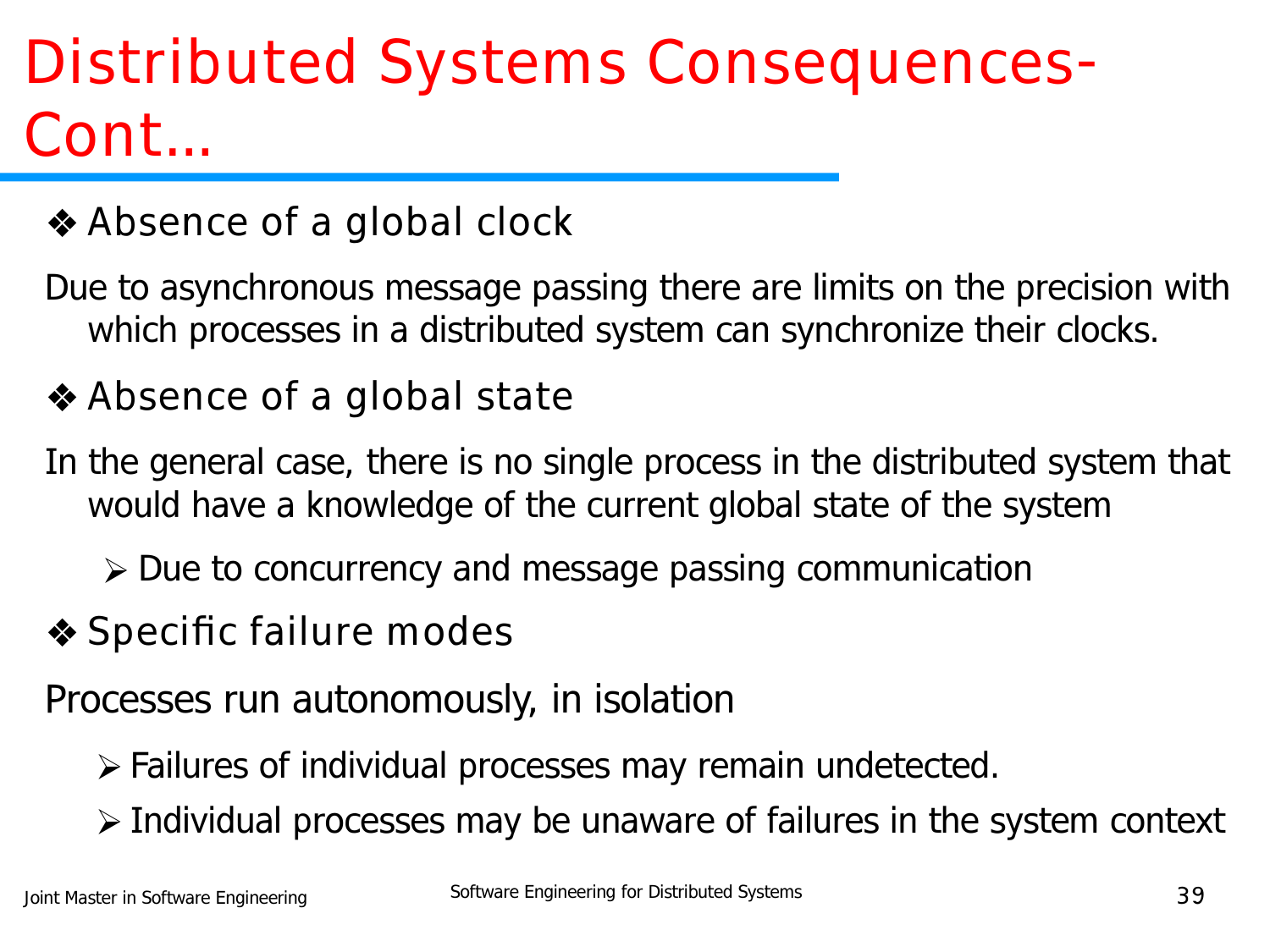

# Distributed Systems Consequences-Cont…
Absence of a global clock
Due to asynchronous message passing there are limits on the precision with which processes in a distributed system can synchronize their clocks.
Absence of a global state
In the general case, there is no single process in the distributed system that would have a knowledge of the current global state of the system
Due to concurrency and message passing communication
Specific failure modes
Processes run autonomously, in isolation
Failures of individual processes may remain undetected.
Individual processes may be unaware of failures in the system context

Software Engineering for Distributed Systems
39